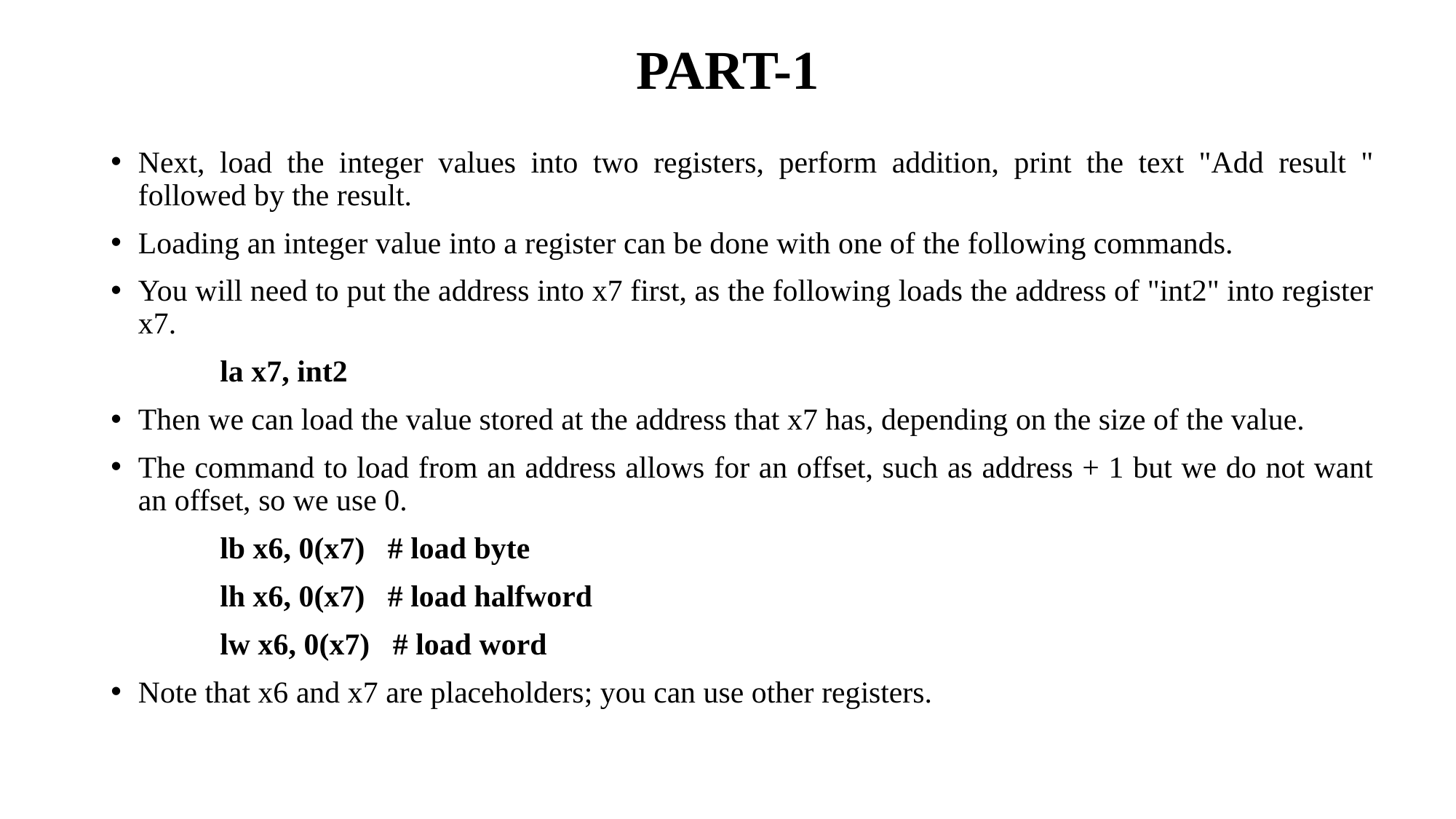

# PART-1
Next, load the integer values into two registers, perform addition, print the text "Add result " followed by the result.
Loading an integer value into a register can be done with one of the following commands.
You will need to put the address into x7 first, as the following loads the address of "int2" into register x7.
	la x7, int2
Then we can load the value stored at the address that x7 has, depending on the size of the value.
The command to load from an address allows for an offset, such as address + 1 but we do not want an offset, so we use 0.
 	lb x6, 0(x7)   # load byte
	lh x6, 0(x7)   # load halfword
	lw x6, 0(x7)   # load word
Note that x6 and x7 are placeholders; you can use other registers.